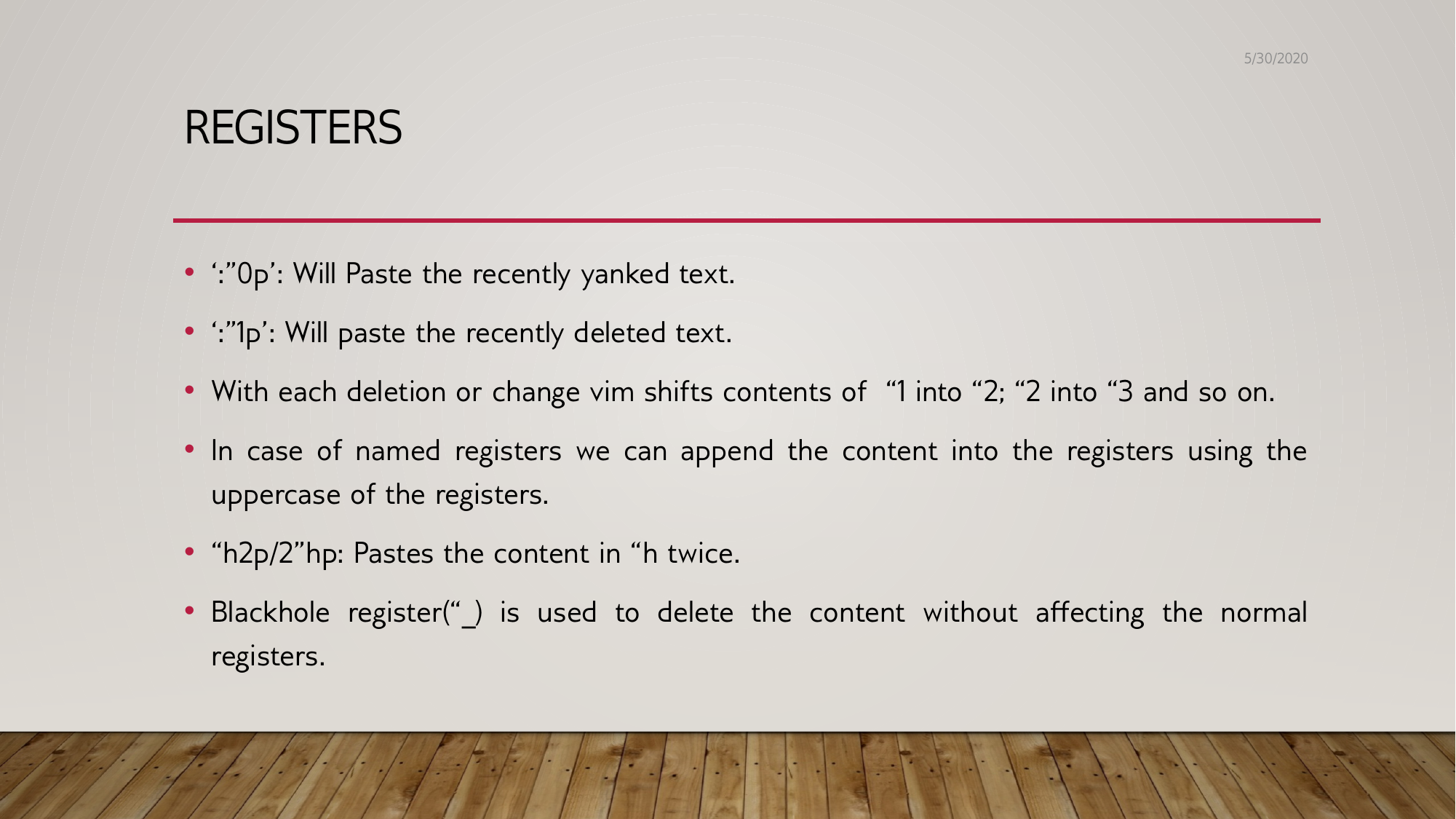

5/30/2020
# registers
‘:”0p’: Will Paste the recently yanked text.
‘:”1p’: Will paste the recently deleted text.
With each deletion or change vim shifts contents of  “1 into “2; “2 into “3 and so on.
In case of named registers we can append the content into the registers using the uppercase of the registers.
“h2p/2”hp: Pastes the content in “h twice.
Blackhole register(“_) is used to delete the content without affecting the normal registers.